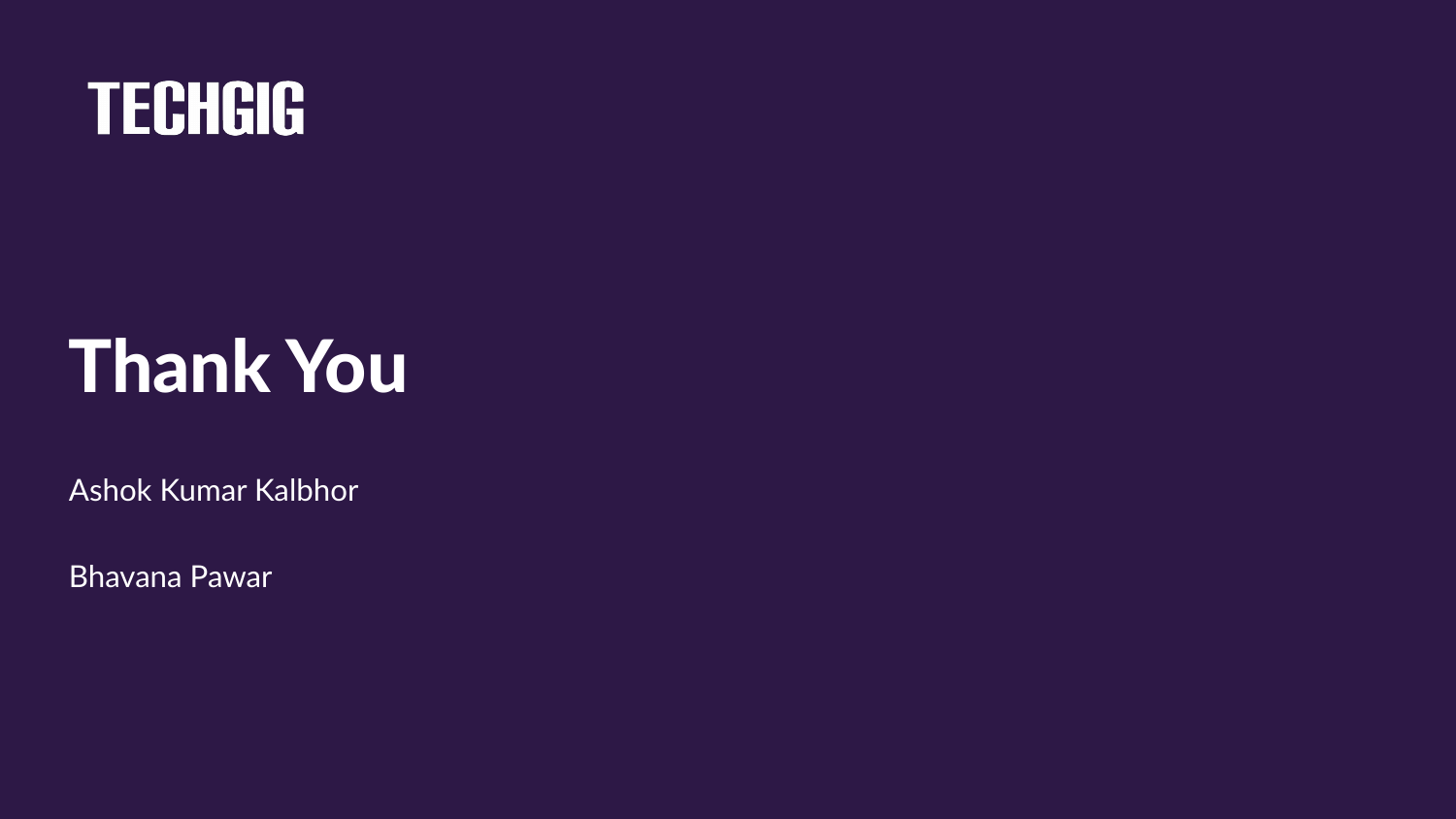

# Thank You
Ashok Kumar Kalbhor
Bhavana Pawar